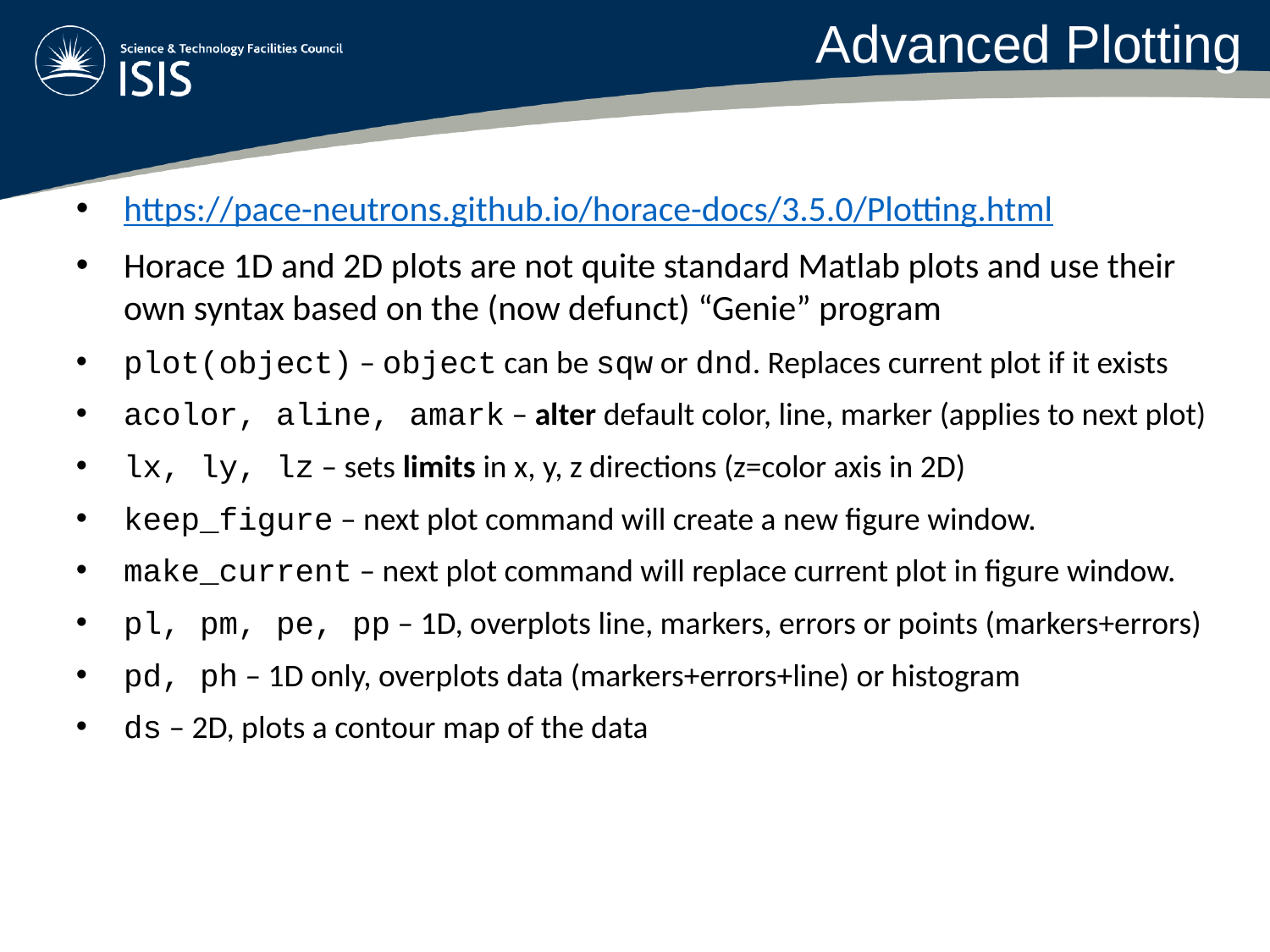

Advanced Plotting
https://pace-neutrons.github.io/horace-docs/3.5.0/Plotting.html
Horace 1D and 2D plots are not quite standard Matlab plots and use their own syntax based on the (now defunct) “Genie” program
plot(object) – object can be sqw or dnd. Replaces current plot if it exists
acolor, aline, amark – alter default color, line, marker (applies to next plot)
lx, ly, lz – sets limits in x, y, z directions (z=color axis in 2D)
keep_figure – next plot command will create a new figure window.
make_current – next plot command will replace current plot in figure window.
pl, pm, pe, pp – 1D, overplots line, markers, errors or points (markers+errors)
pd, ph – 1D only, overplots data (markers+errors+line) or histogram
ds – 2D, plots a contour map of the data